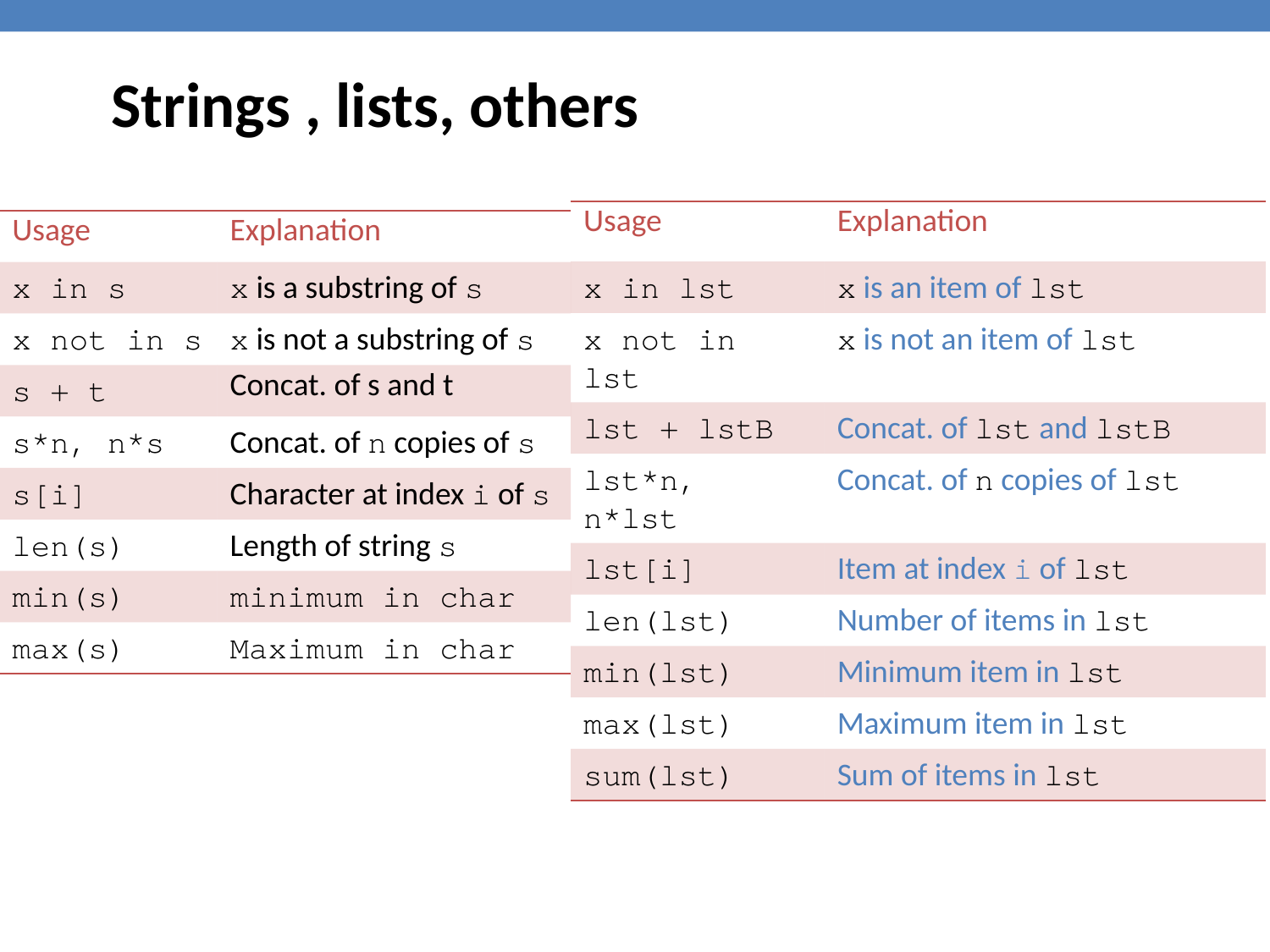

Strings , lists, others
| Usage | Explanation |
| --- | --- |
| x in lst | x is an item of lst |
| x not in lst | x is not an item of lst |
| lst + lstB | Concat. of lst and lstB |
| lst\*n, n\*lst | Concat. of n copies of lst |
| lst[i] | Item at index i of lst |
| len(lst) | Number of items in lst |
| min(lst) | Minimum item in lst |
| max(lst) | Maximum item in lst |
| sum(lst) | Sum of items in lst |
| Usage | Explanation |
| --- | --- |
| x in s | x is a substring of s |
| x not in s | x is not a substring of s |
| s + t | Concat. of s and t |
| s\*n, n\*s | Concat. of n copies of s |
| s[i] | Character at index i of s |
| len(s) | Length of string s |
| min(s) | minimum in char |
| max(s) | Maximum in char |